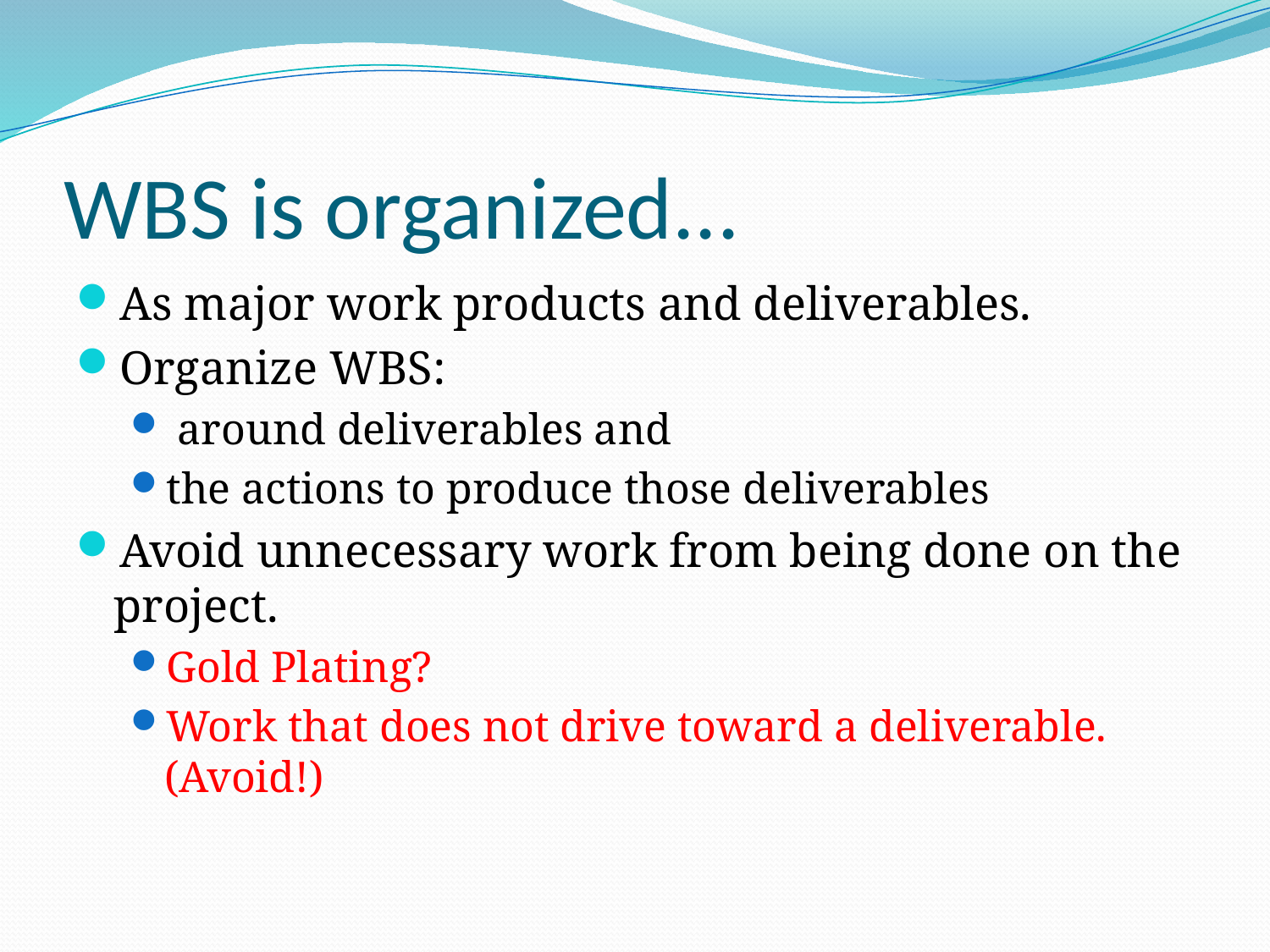

# WBS is organized...
As major work products and deliverables.
Organize WBS:
 around deliverables and
the actions to produce those deliverables
Avoid unnecessary work from being done on the project.
Gold Plating?
Work that does not drive toward a deliverable. (Avoid!)